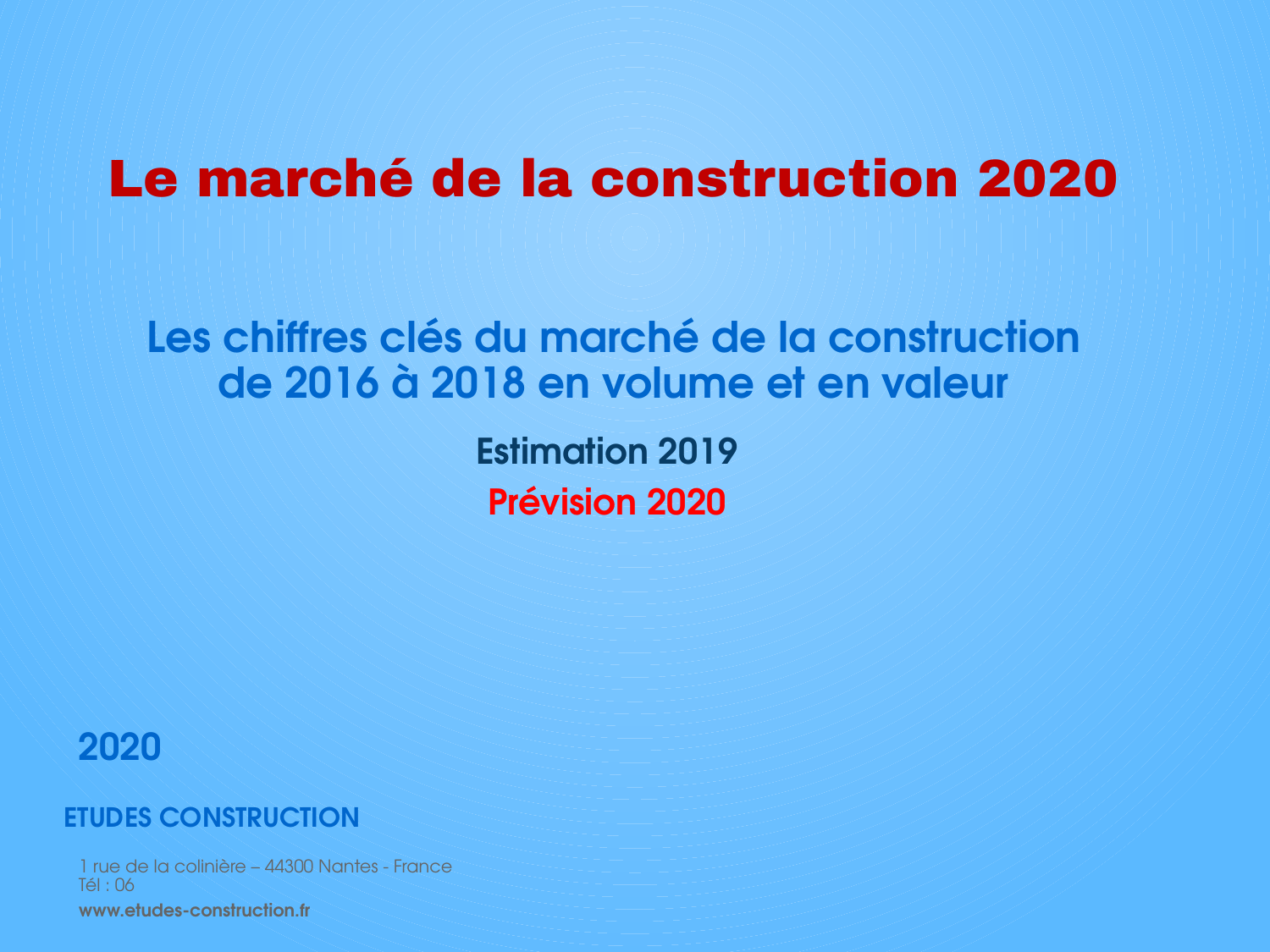

Le marché de la construction 2020
Les chiffres clés du marché de la construction de 2016 à 2018 en volume et en valeur
Estimation 2019
Prévision 2020
2020
ETUDES CONSTRUCTION
1 rue de la colinière – 44300 Nantes - France 
Tél : 06
www.etudes-construction.fr